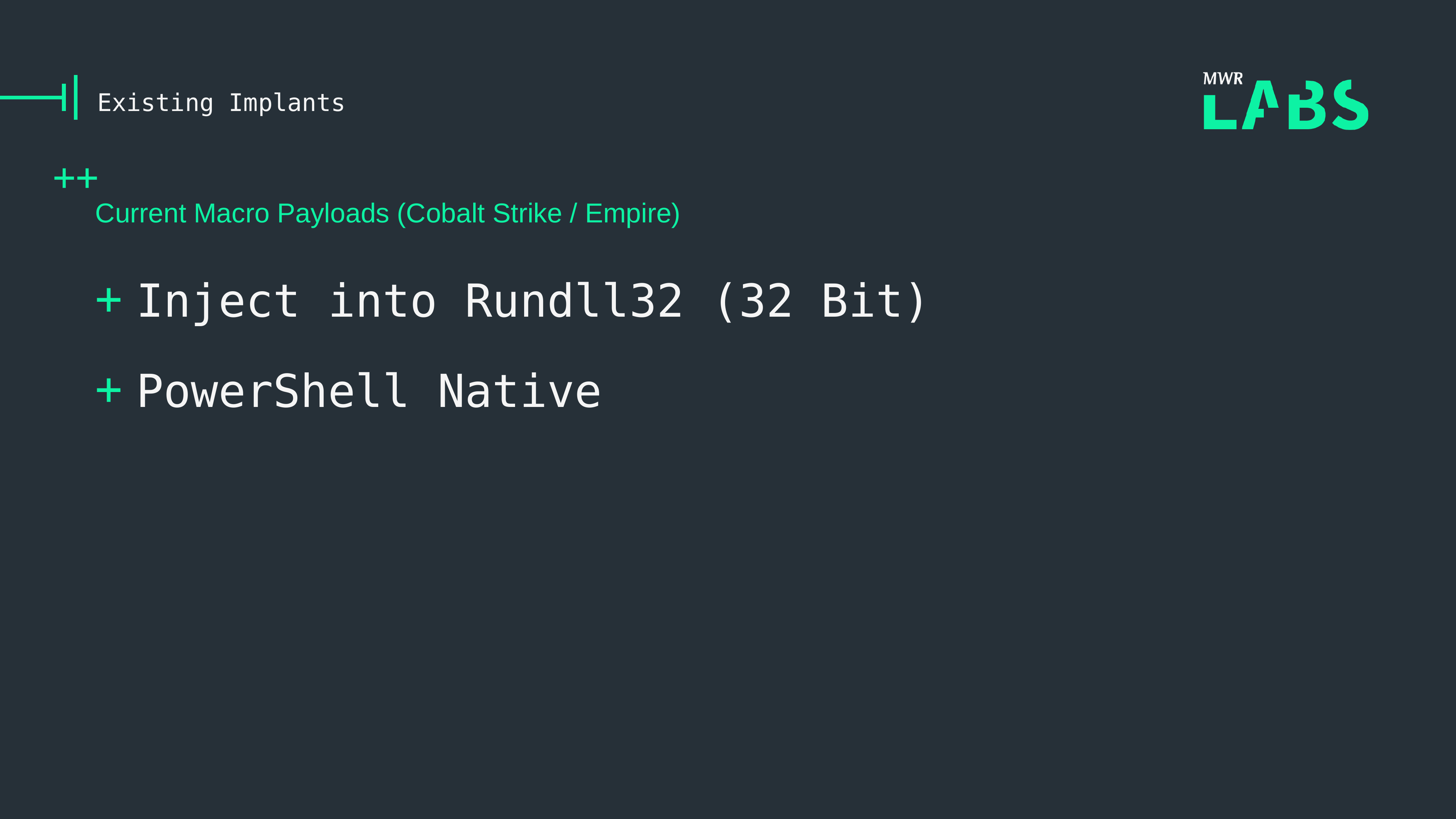

# Existing Implants
Current Macro Payloads (Cobalt Strike / Empire)
Inject into Rundll32 (32 Bit)
PowerShell Native